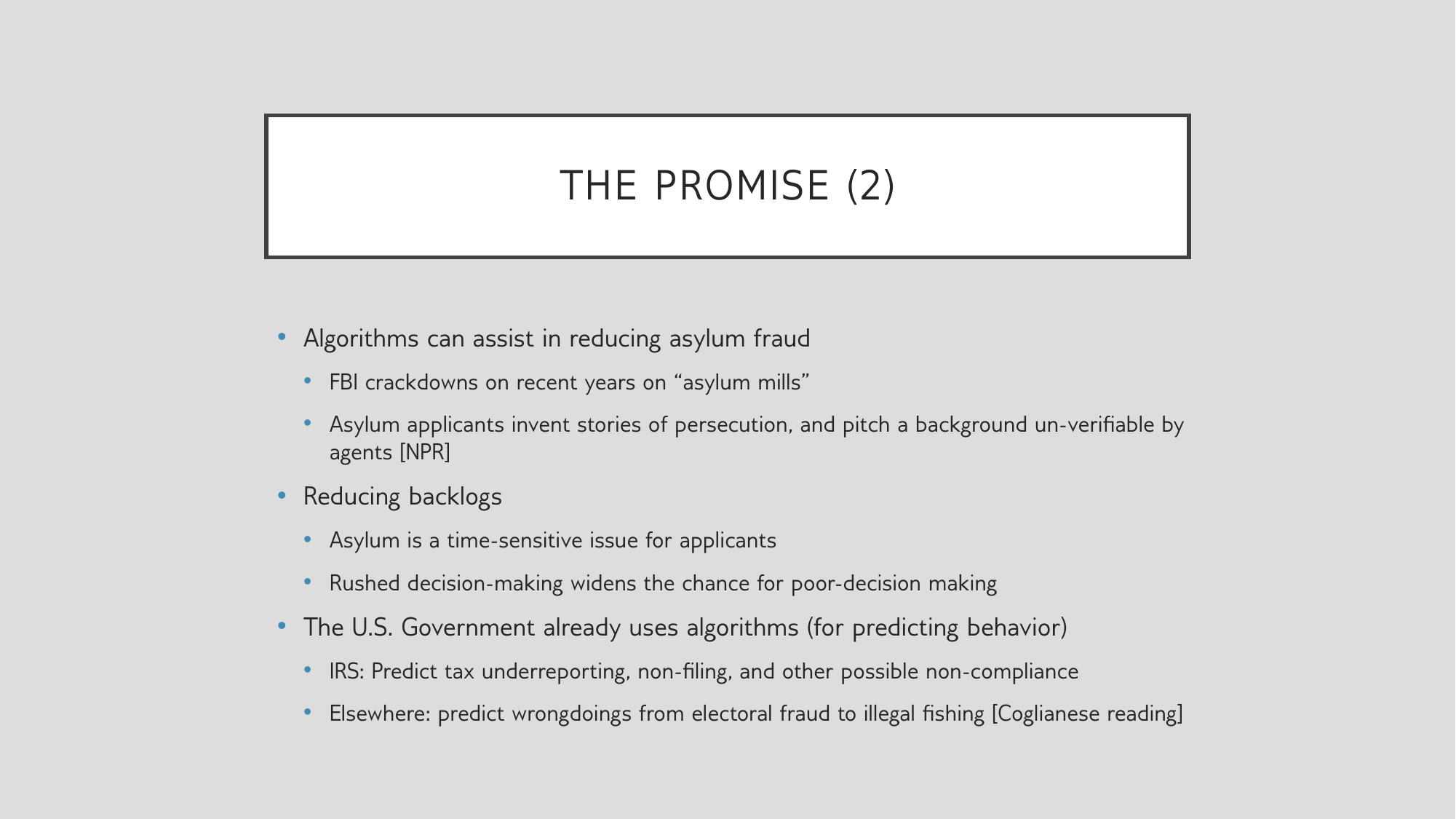

# The Promise (2)
Algorithms can assist in reducing asylum fraud
FBI crackdowns on recent years on “asylum mills”
Asylum applicants invent stories of persecution, and pitch a background un-verifiable by agents [NPR]
Reducing backlogs
Asylum is a time-sensitive issue for applicants
Rushed decision-making widens the chance for poor-decision making
The U.S. Government already uses algorithms (for predicting behavior)
IRS: Predict tax underreporting, non-filing, and other possible non-compliance
Elsewhere: predict wrongdoings from electoral fraud to illegal fishing [Coglianese reading]